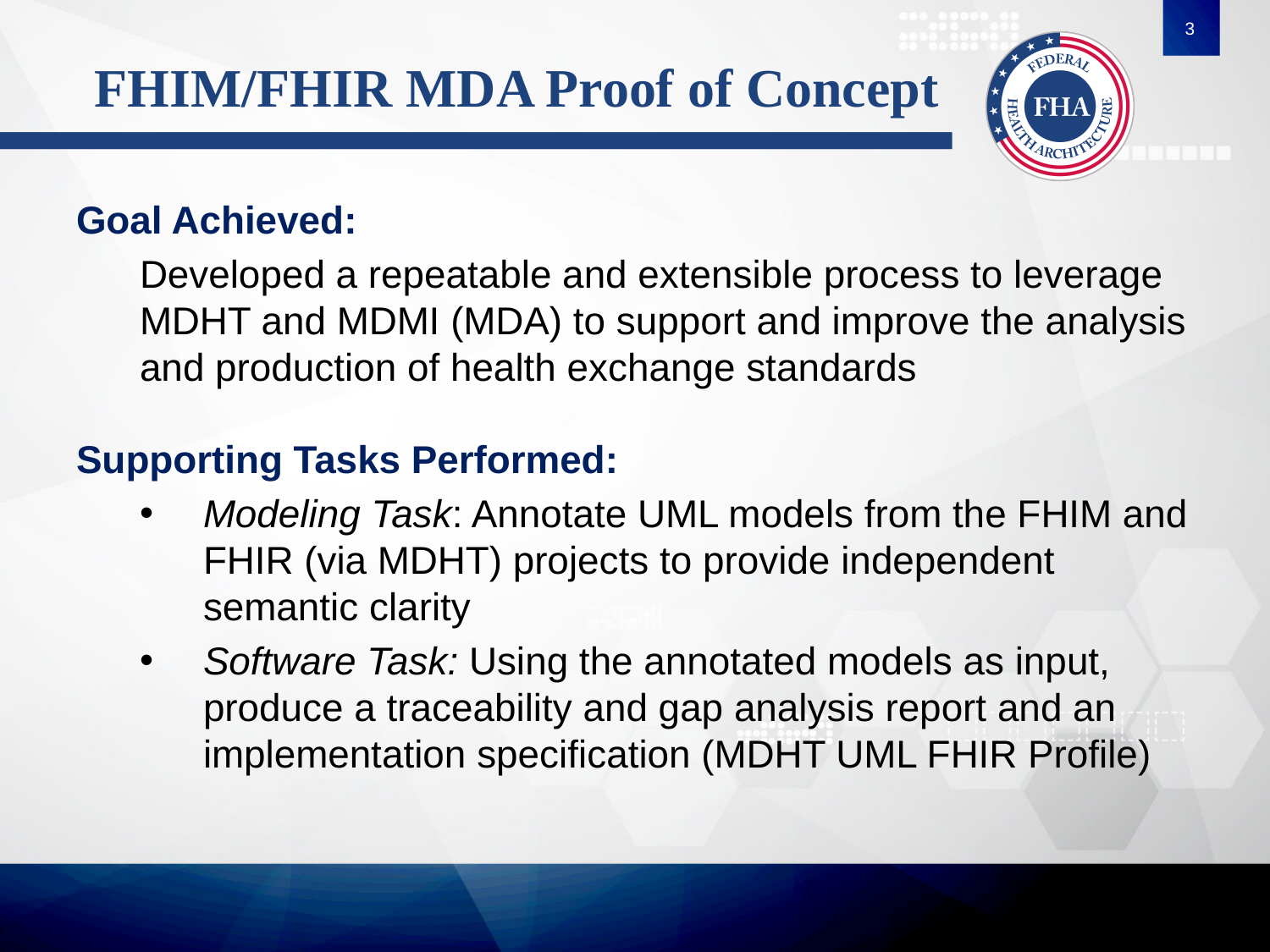

3
# FHIM/FHIR MDA Proof of Concept
Goal Achieved:
Developed a repeatable and extensible process to leverage MDHT and MDMI (MDA) to support and improve the analysis and production of health exchange standards
Supporting Tasks Performed:
Modeling Task: Annotate UML models from the FHIM and FHIR (via MDHT) projects to provide independent semantic clarity
Software Task: Using the annotated models as input, produce a traceability and gap analysis report and an implementation specification (MDHT UML FHIR Profile)